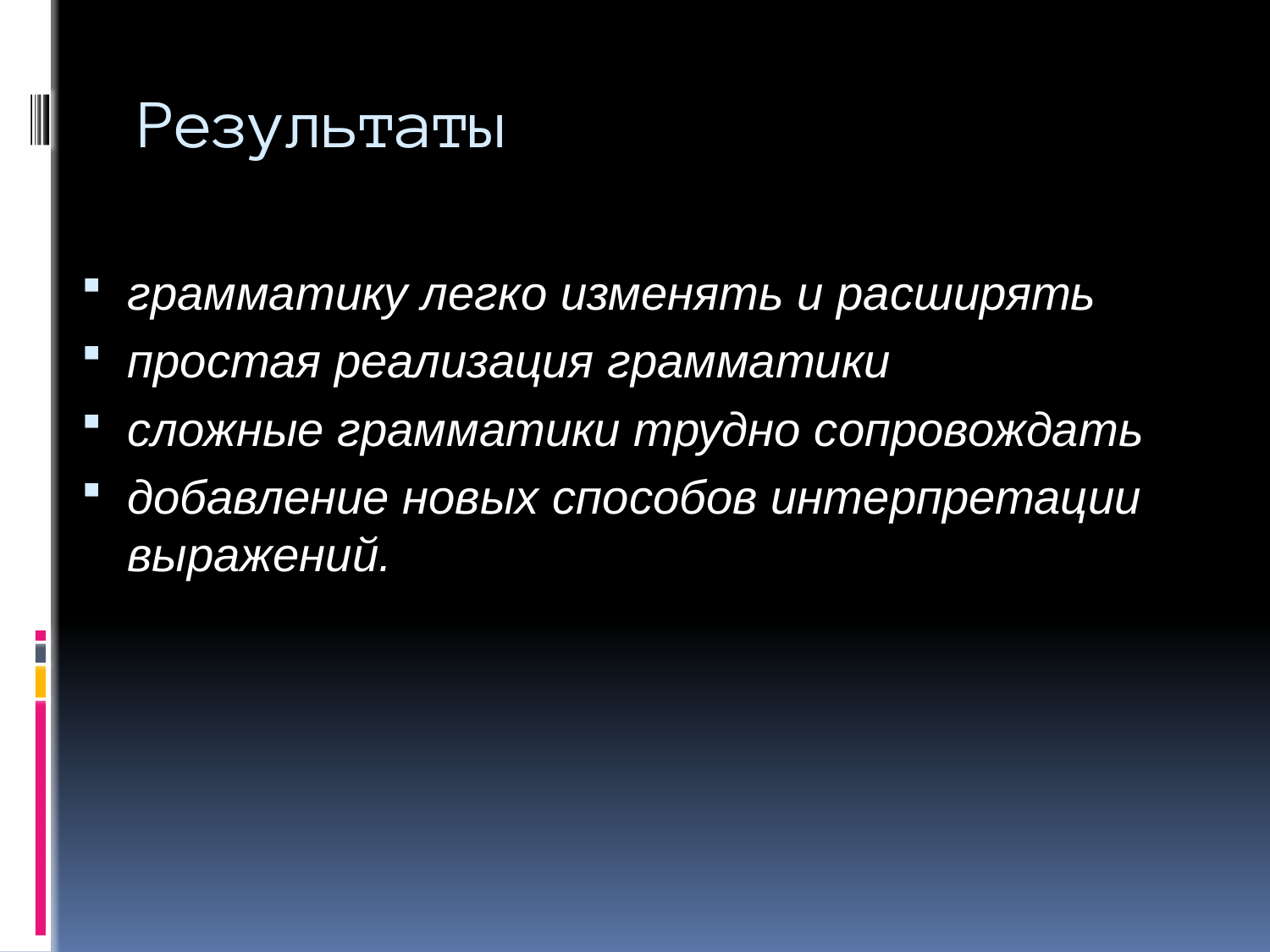

# Результаты
грамматику легко изменять и расширять
простая реализация грамматики
сложные грамматики трудно сопровождать
добавление новых способов интерпретации выражений.